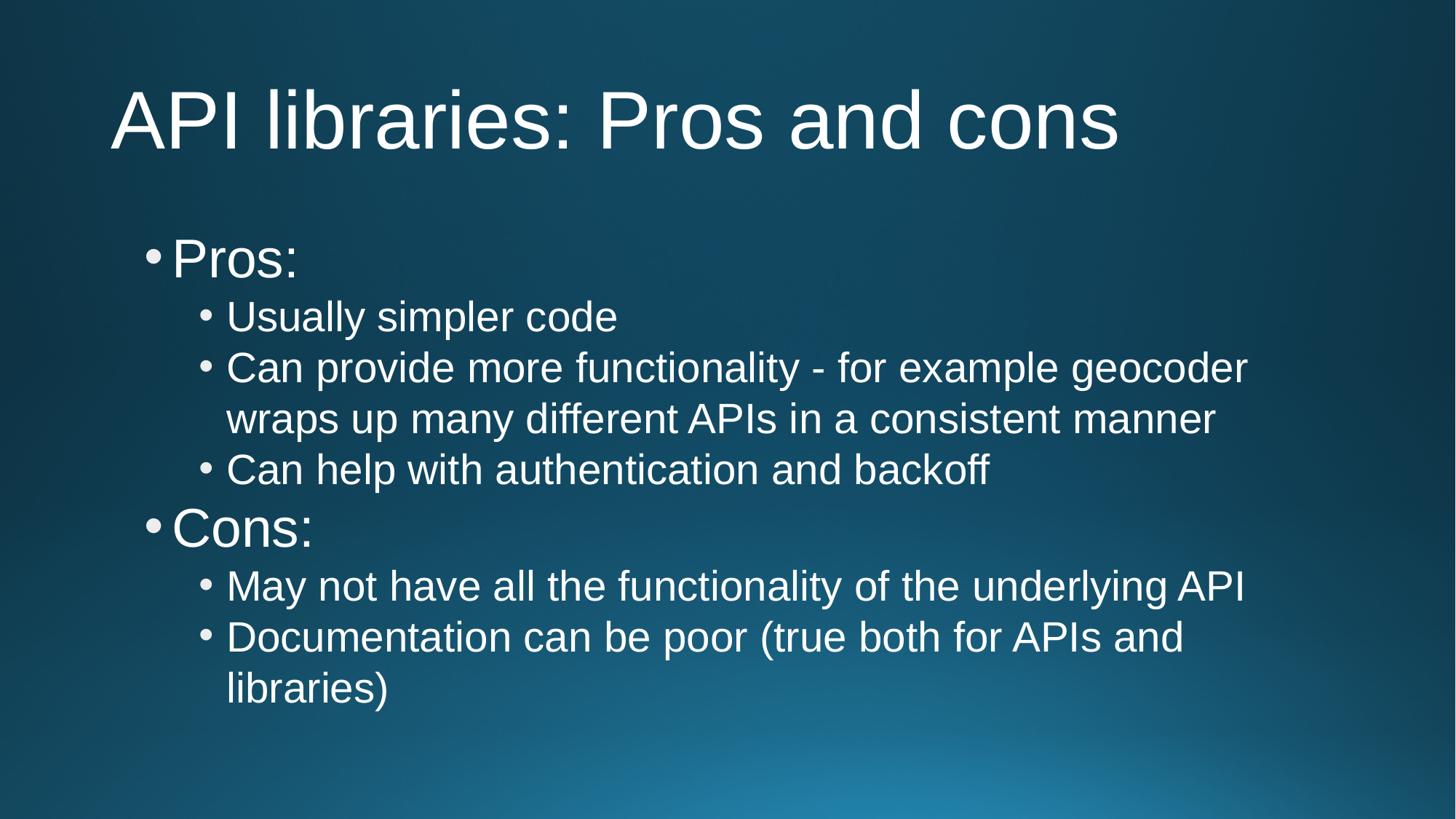

# API libraries: Pros and cons
Pros:
Usually simpler code
Can provide more functionality - for example geocoder wraps up many different APIs in a consistent manner
Can help with authentication and backoff
Cons:
May not have all the functionality of the underlying API
Documentation can be poor (true both for APIs and libraries)